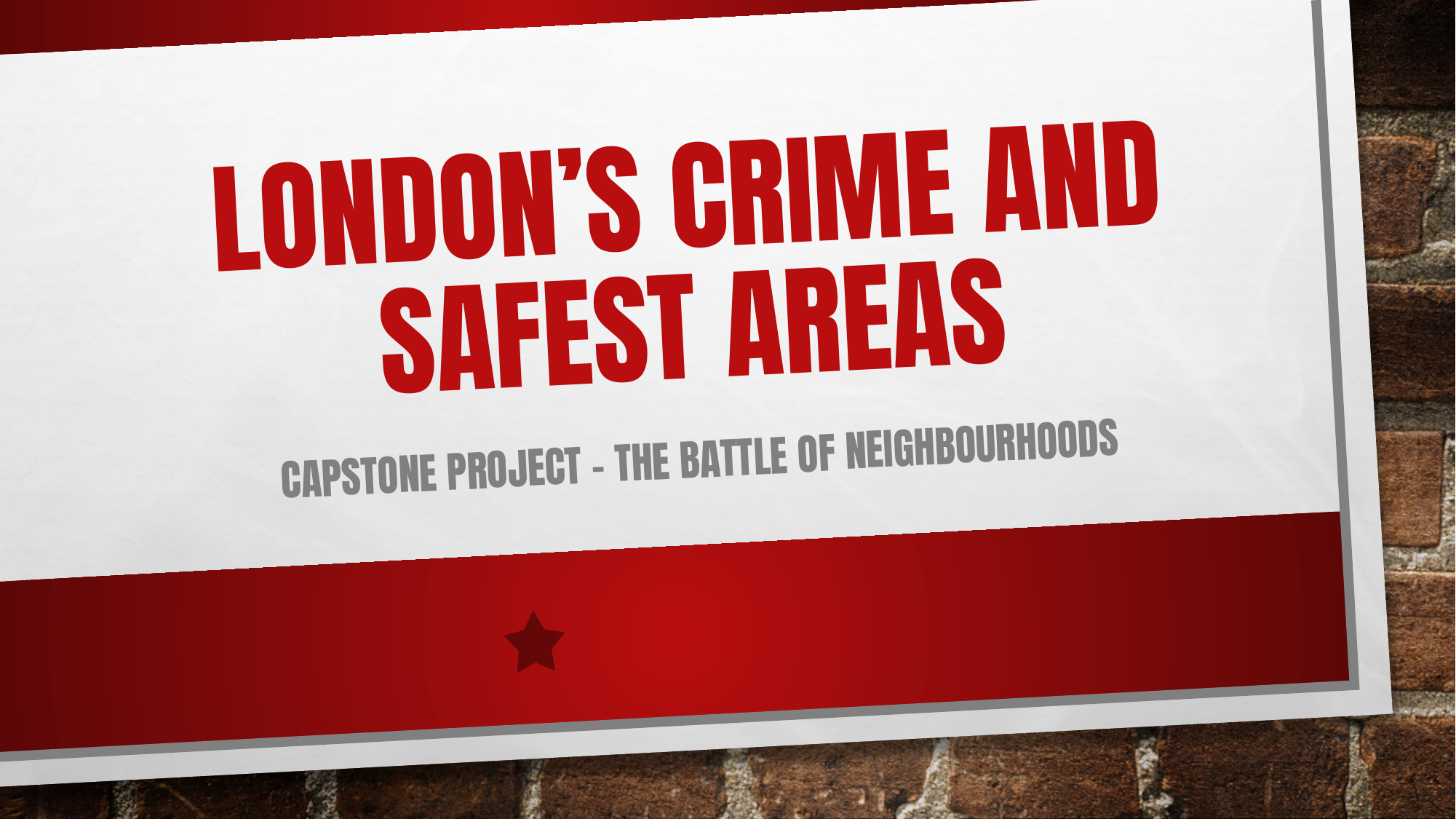

# London’s crime and safest areas
Capstone project – the battle of neighbourhoods